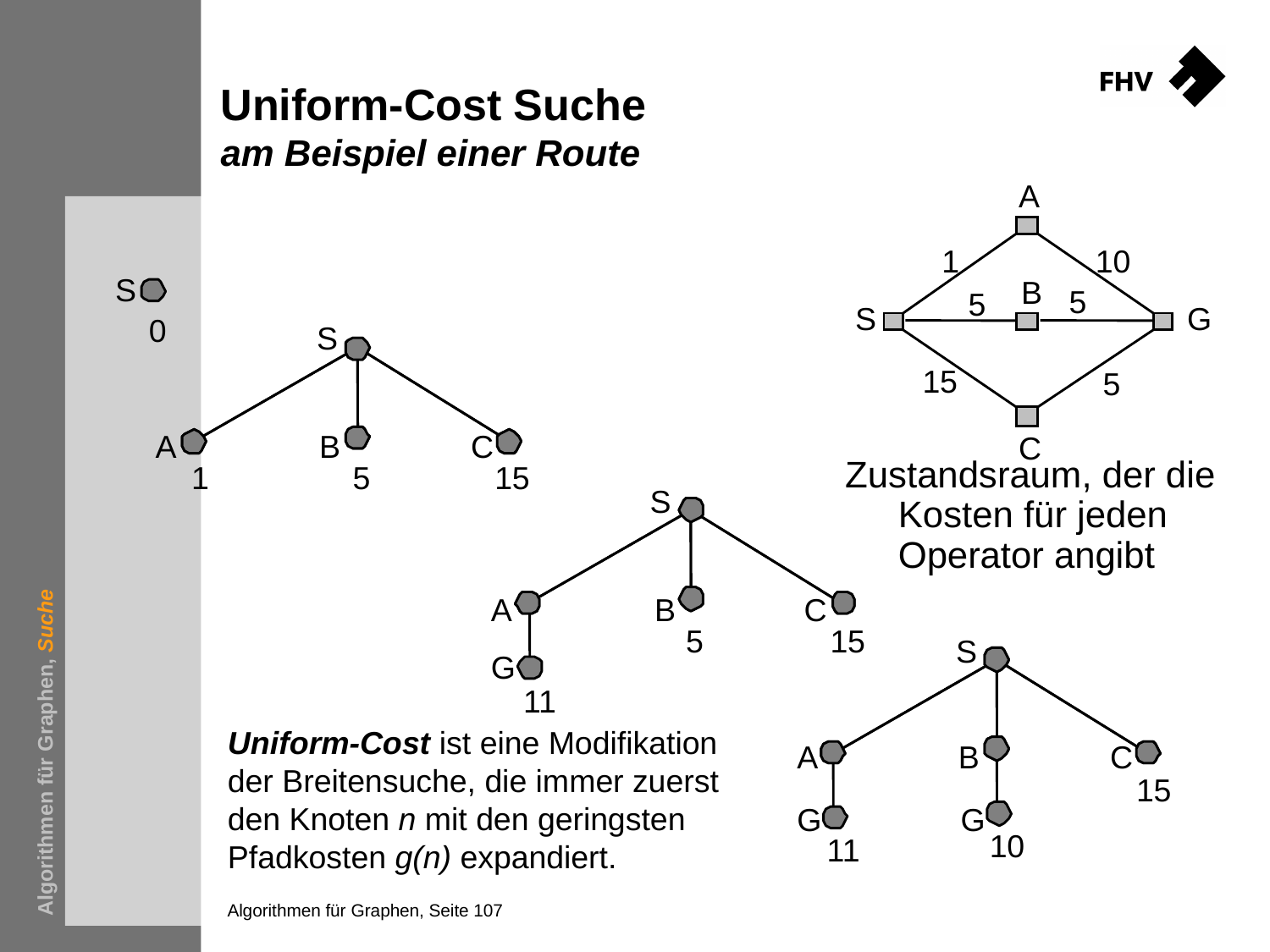

# Uniform-Cost Suche am Beispiel einer Route
A

1
10
B
5
5
S
G

15
5

C

S

0
S

A
B

C

1
5
15
Zustandsraum, der die Kosten für jeden Operator angibt
S

A
B
C

5
15
G

11
Algorithmen für Graphen, Suche
S

A
B

C

15
G
G

10
11
Uniform-Cost ist eine Modifikation der Breitensuche, die immer zuerst den Knoten n mit den geringsten Pfadkosten g(n) expandiert.
Algorithmen für Graphen, Seite 107